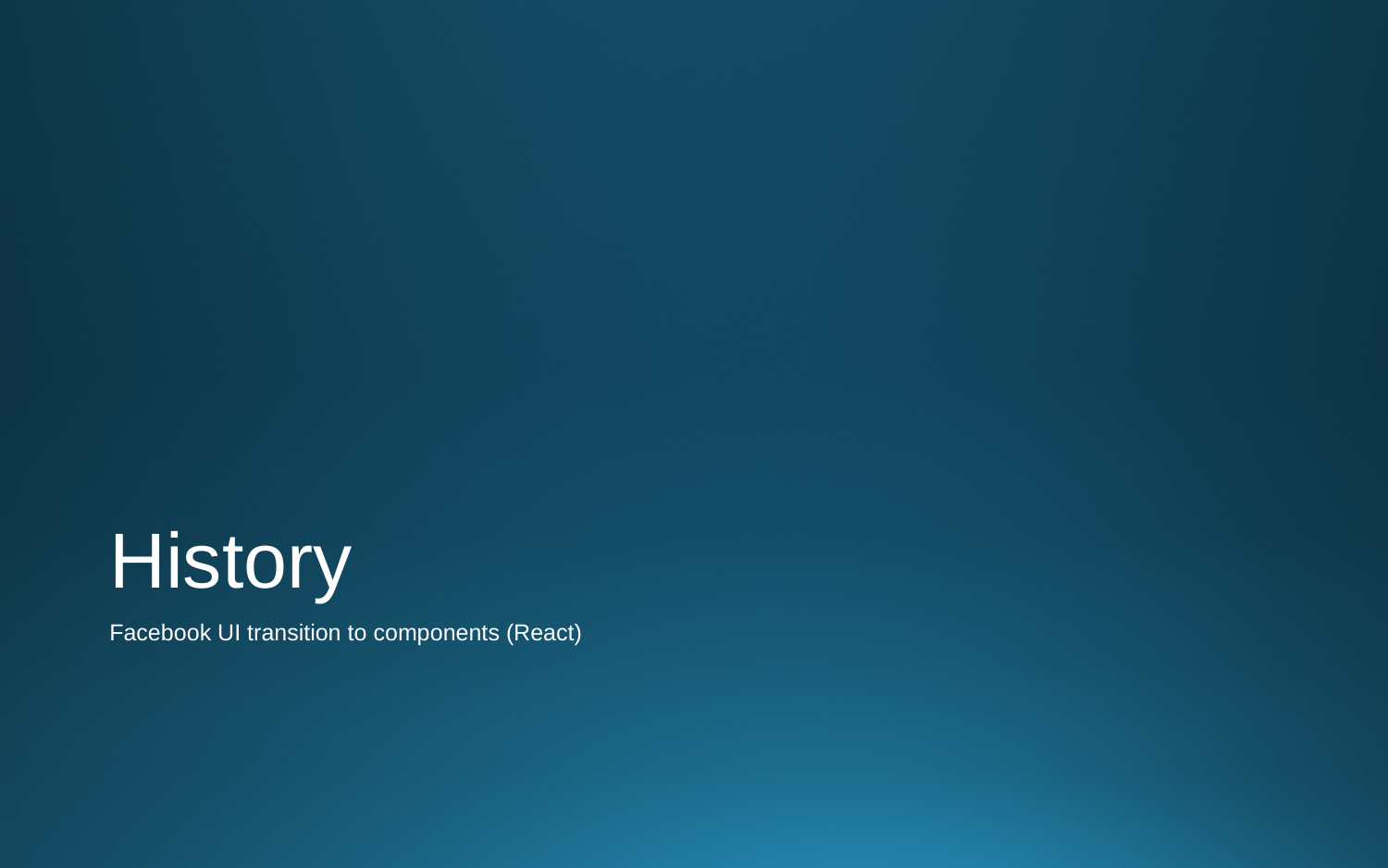

# History
Facebook UI transition to components (React)